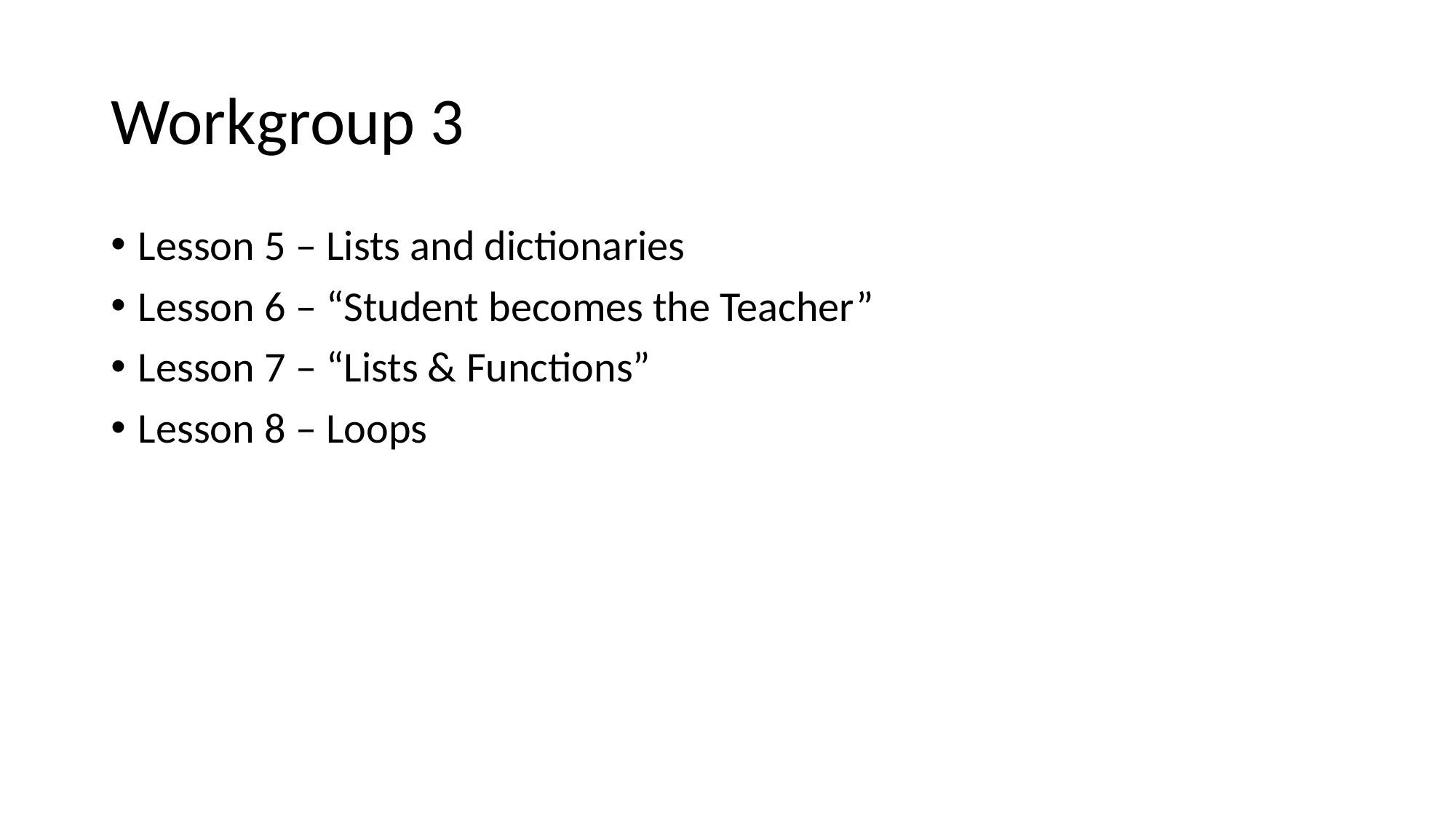

# Workgroup 3
Lesson 5 – Lists and dictionaries
Lesson 6 – “Student becomes the Teacher”
Lesson 7 – “Lists & Functions”
Lesson 8 – Loops